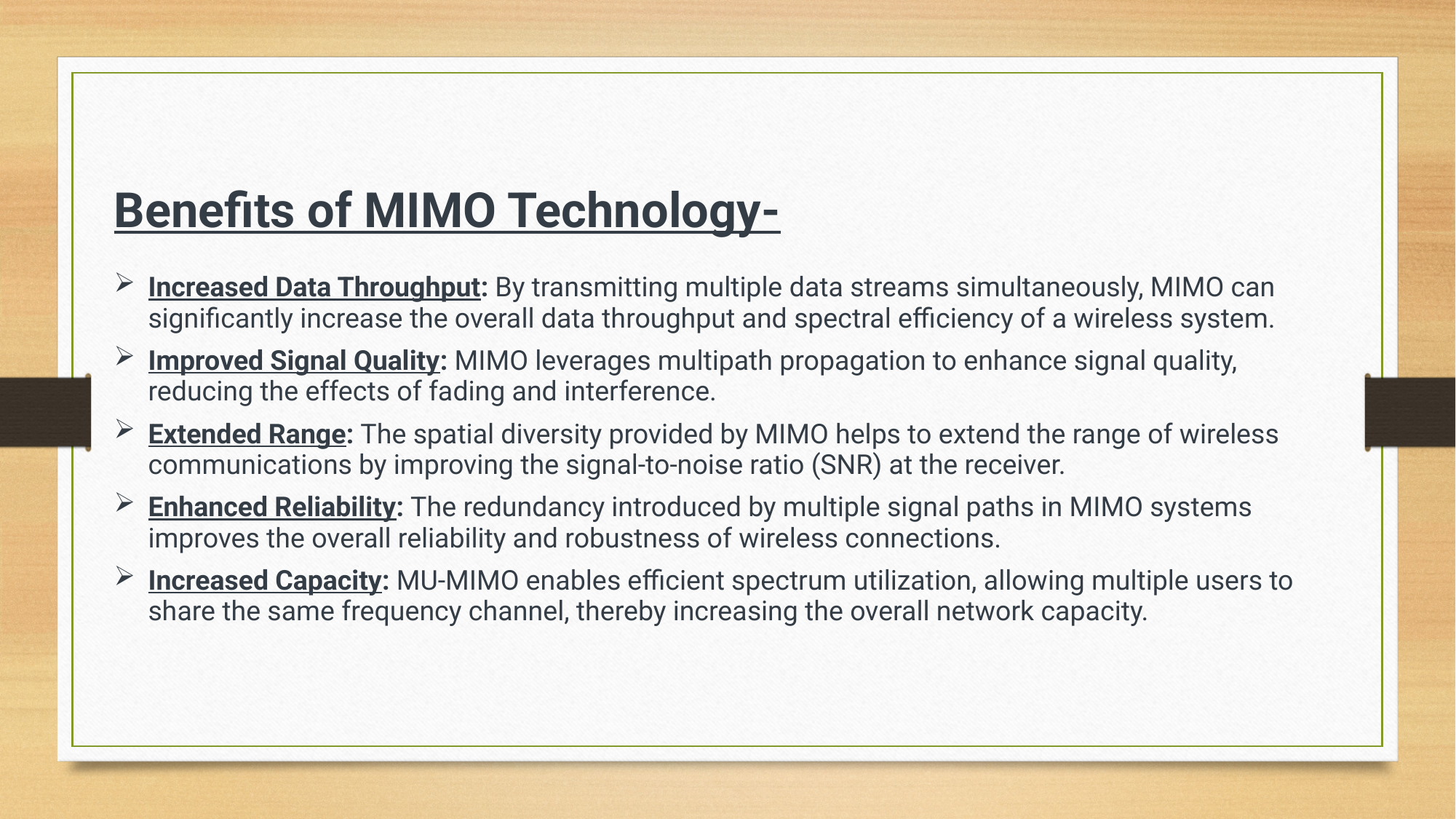

Benefits of MIMO Technology-
Increased Data Throughput: By transmitting multiple data streams simultaneously, MIMO can significantly increase the overall data throughput and spectral efficiency of a wireless system.
Improved Signal Quality: MIMO leverages multipath propagation to enhance signal quality, reducing the effects of fading and interference.
Extended Range: The spatial diversity provided by MIMO helps to extend the range of wireless communications by improving the signal-to-noise ratio (SNR) at the receiver.
Enhanced Reliability: The redundancy introduced by multiple signal paths in MIMO systems improves the overall reliability and robustness of wireless connections.
Increased Capacity: MU-MIMO enables efficient spectrum utilization, allowing multiple users to share the same frequency channel, thereby increasing the overall network capacity.